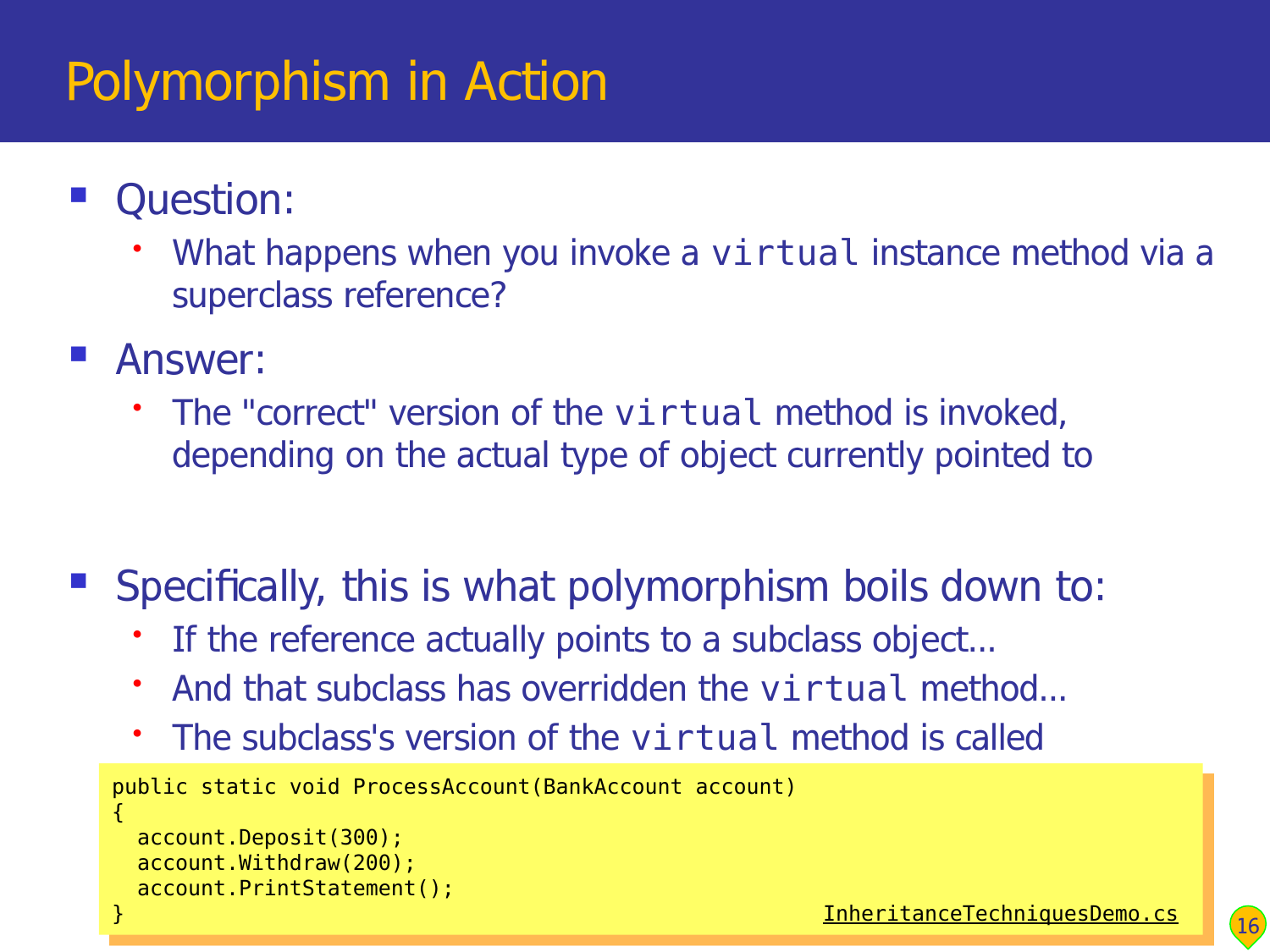

# Polymorphism in Action
Question:
What happens when you invoke a virtual instance method via a superclass reference?
Answer:
The "correct" version of the virtual method is invoked, depending on the actual type of object currently pointed to

Specifically, this is what polymorphism boils down to:
If the reference actually points to a subclass object…
And that subclass has overridden the virtual method…
The subclass's version of the virtual method is called
public static void ProcessAccount(BankAccount account)
{
  account.Deposit(300);
  account.Withdraw(200);
  account.PrintStatement();
}                                                       InheritanceTechniquesDemo.cs
16